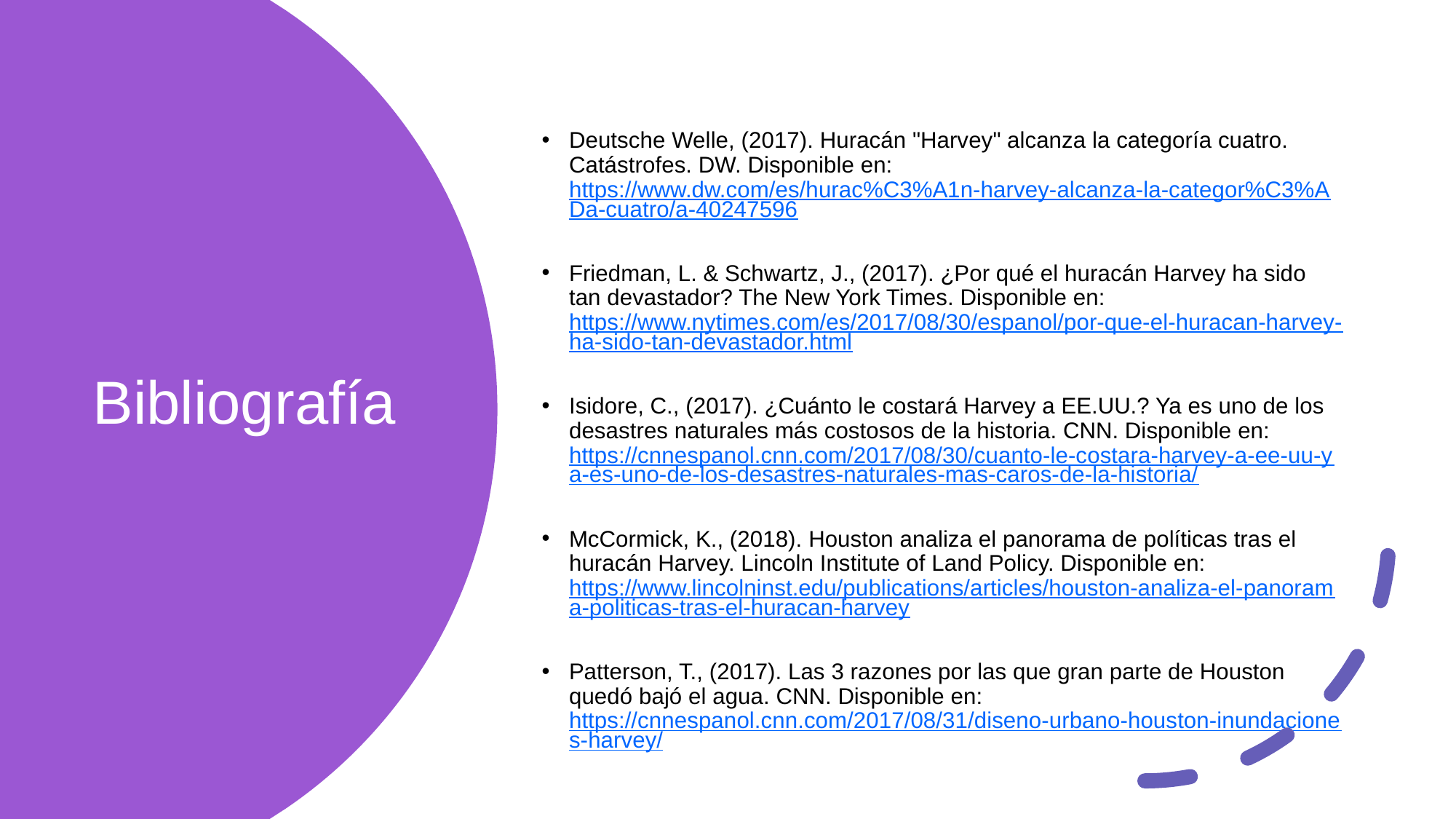

Deutsche Welle, (2017). Huracán "Harvey" alcanza la categoría cuatro. Catástrofes. DW. Disponible en: https://www.dw.com/es/hurac%C3%A1n-harvey-alcanza-la-categor%C3%ADa-cuatro/a-40247596
Friedman, L. & Schwartz, J., (2017). ¿Por qué el huracán Harvey ha sido tan devastador? The New York Times. Disponible en: https://www.nytimes.com/es/2017/08/30/espanol/por-que-el-huracan-harvey-ha-sido-tan-devastador.html
Isidore, C., (2017). ¿Cuánto le costará Harvey a EE.UU.? Ya es uno de los desastres naturales más costosos de la historia. CNN. Disponible en: https://cnnespanol.cnn.com/2017/08/30/cuanto-le-costara-harvey-a-ee-uu-ya-es-uno-de-los-desastres-naturales-mas-caros-de-la-historia/
McCormick, K., (2018). Houston analiza el panorama de políticas tras el huracán Harvey. Lincoln Institute of Land Policy. Disponible en: https://www.lincolninst.edu/publications/articles/houston-analiza-el-panorama-politicas-tras-el-huracan-harvey
Patterson, T., (2017). Las 3 razones por las que gran parte de Houston quedó bajó el agua. CNN. Disponible en: https://cnnespanol.cnn.com/2017/08/31/diseno-urbano-houston-inundaciones-harvey/
# Bibliografía